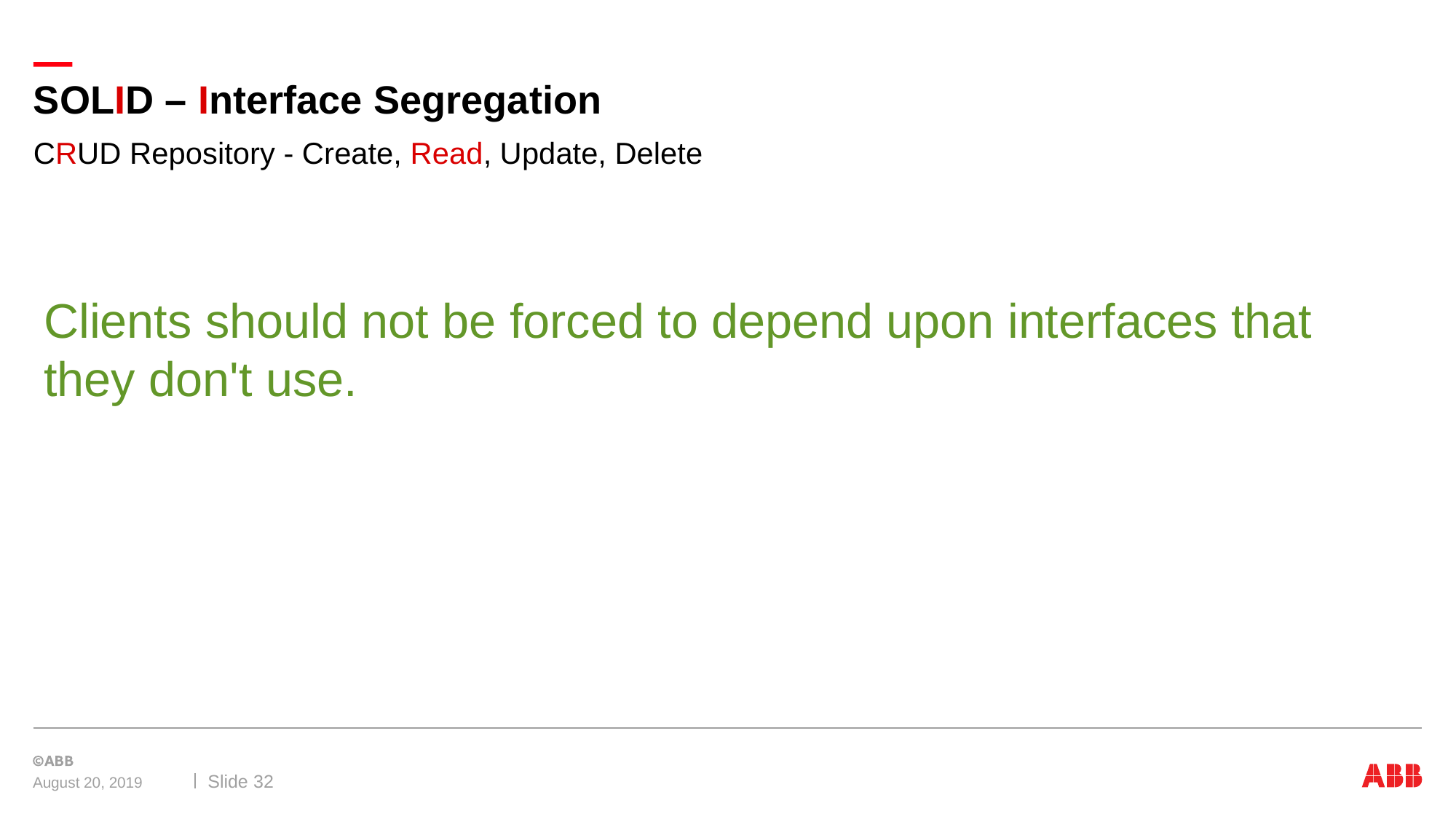

# SOLID – Interface Segregation
CRUD Repository - Create, Read, Update, Delete

Clients should not be forced to depend upon interfaces that they don't use.

Slide 32
August 20, 2019